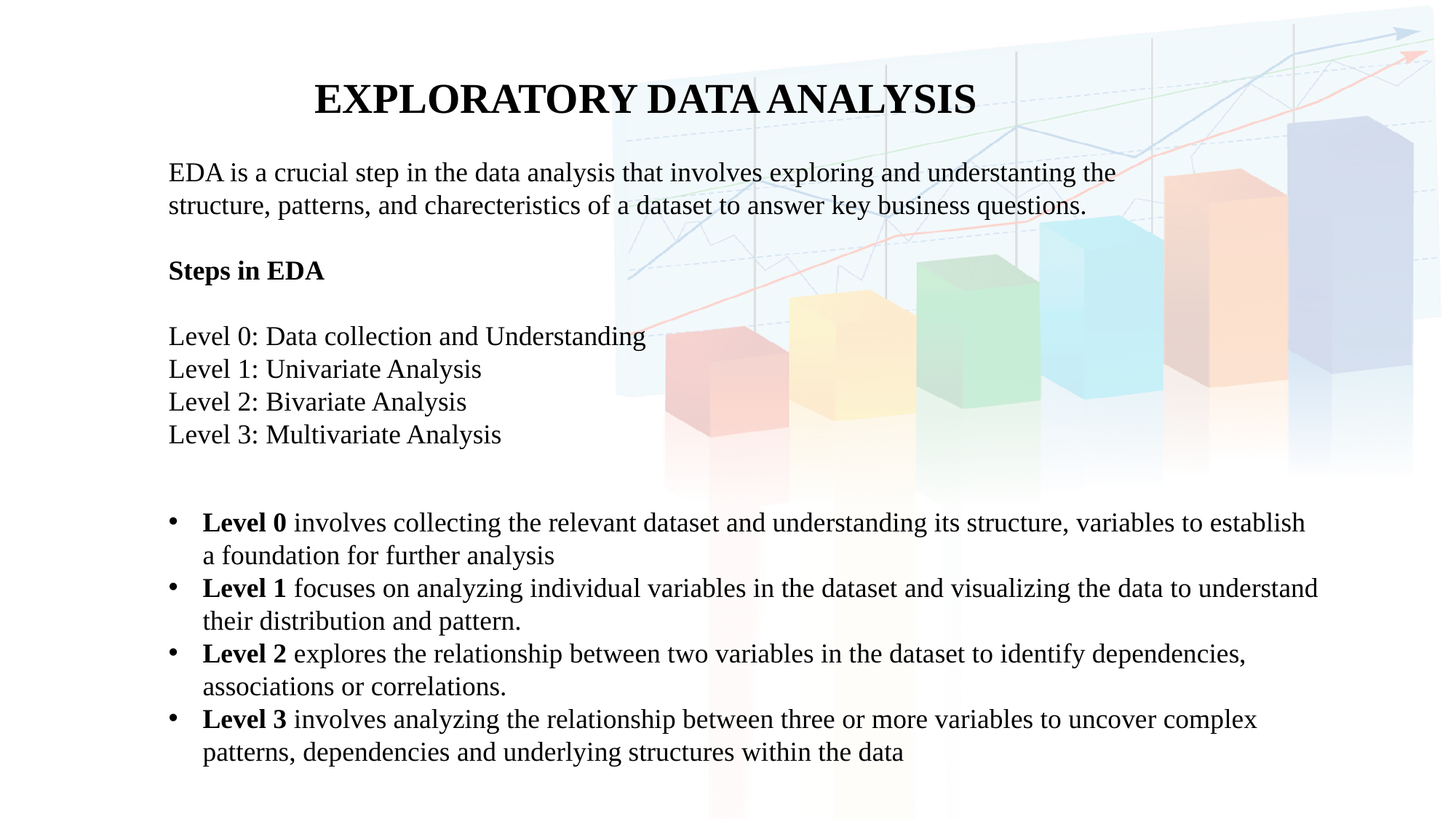

EXPLORATORY DATA ANALYSIS

EDA is a crucial step in the data analysis that involves exploring and understanting the structure, patterns, and charecteristics of a dataset to answer key business questions.

Steps in EDA

Level 0: Data collection and Understanding
Level 1: Univariate Analysis
Level 2: Bivariate Analysis
Level 3: Multivariate Analysis
Level 0 involves collecting the relevant dataset and understanding its structure, variables to establish a foundation for further analysis
Level 1 focuses on analyzing individual variables in the dataset and visualizing the data to understand their distribution and pattern.
Level 2 explores the relationship between two variables in the dataset to identify dependencies, associations or correlations.
Level 3 involves analyzing the relationship between three or more variables to uncover complex patterns, dependencies and underlying structures within the data